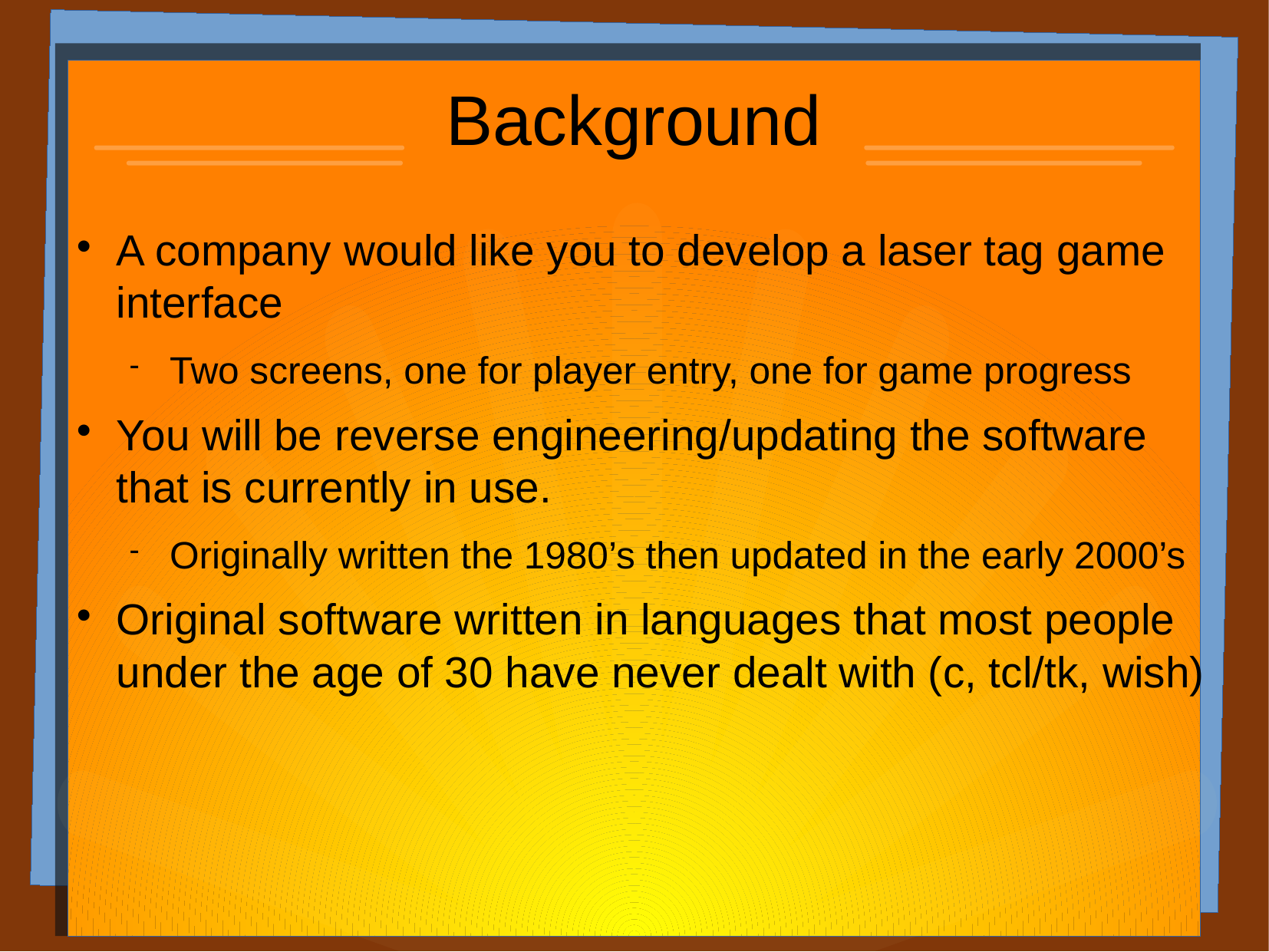

Background
A company would like you to develop a laser tag game interface
Two screens, one for player entry, one for game progress
You will be reverse engineering/updating the software that is currently in use.
Originally written the 1980’s then updated in the early 2000’s
Original software written in languages that most people under the age of 30 have never dealt with (c, tcl/tk, wish)